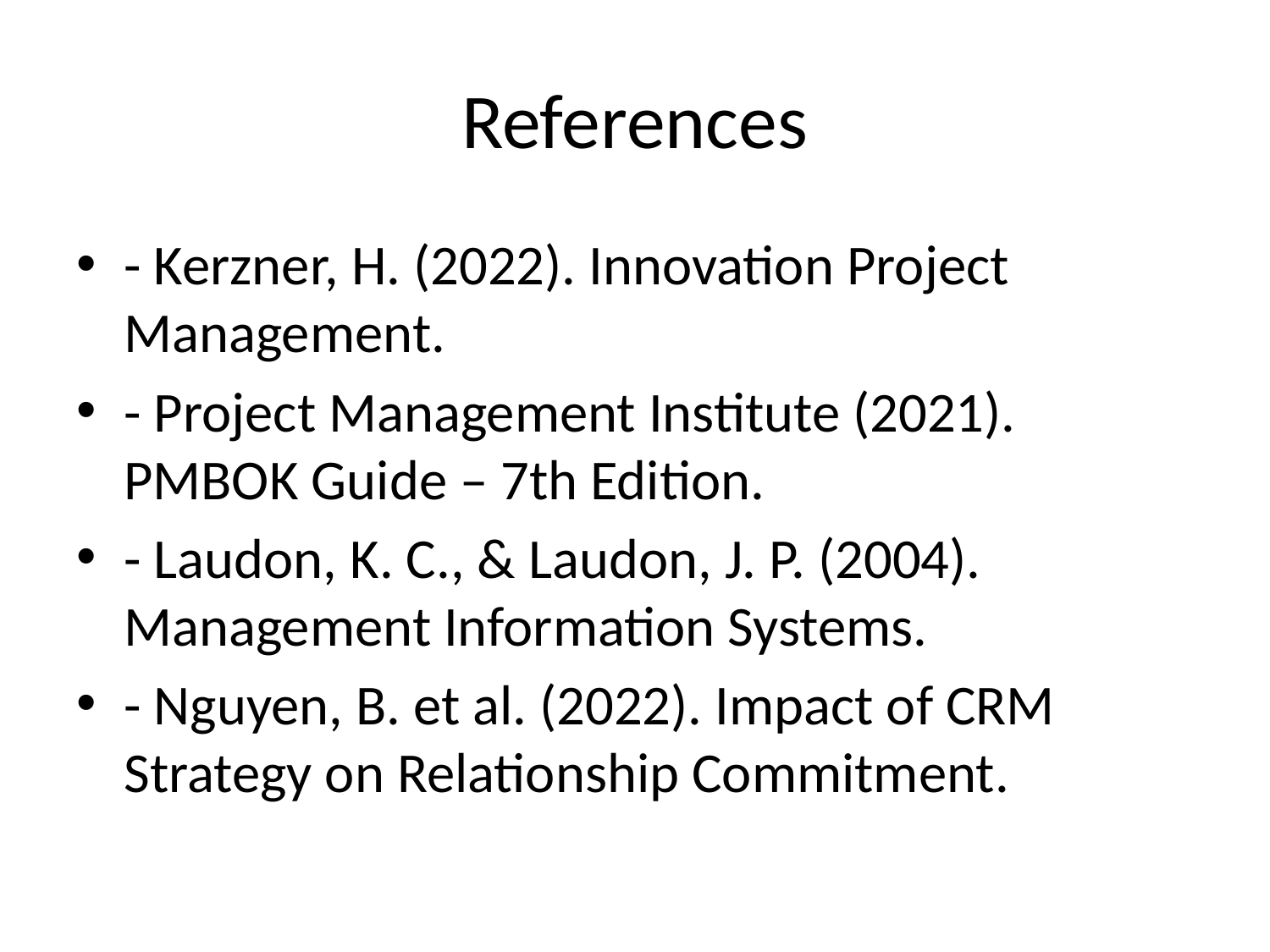

# References
- Kerzner, H. (2022). Innovation Project Management.
- Project Management Institute (2021). PMBOK Guide – 7th Edition.
- Laudon, K. C., & Laudon, J. P. (2004). Management Information Systems.
- Nguyen, B. et al. (2022). Impact of CRM Strategy on Relationship Commitment.